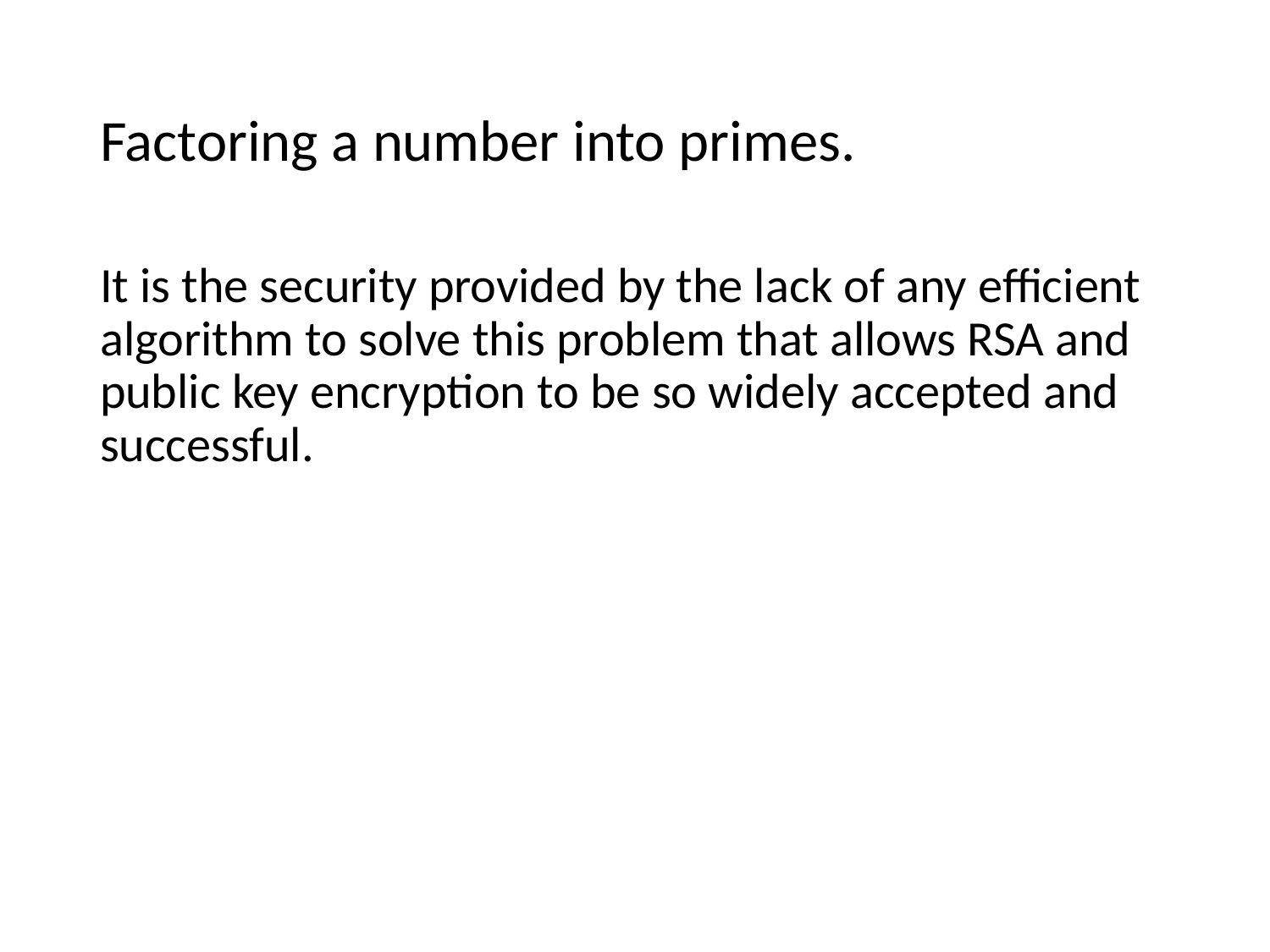

# Factoring a number into primes.
It is the security provided by the lack of any efficient algorithm to solve this problem that allows RSA and public key encryption to be so widely accepted and successful.